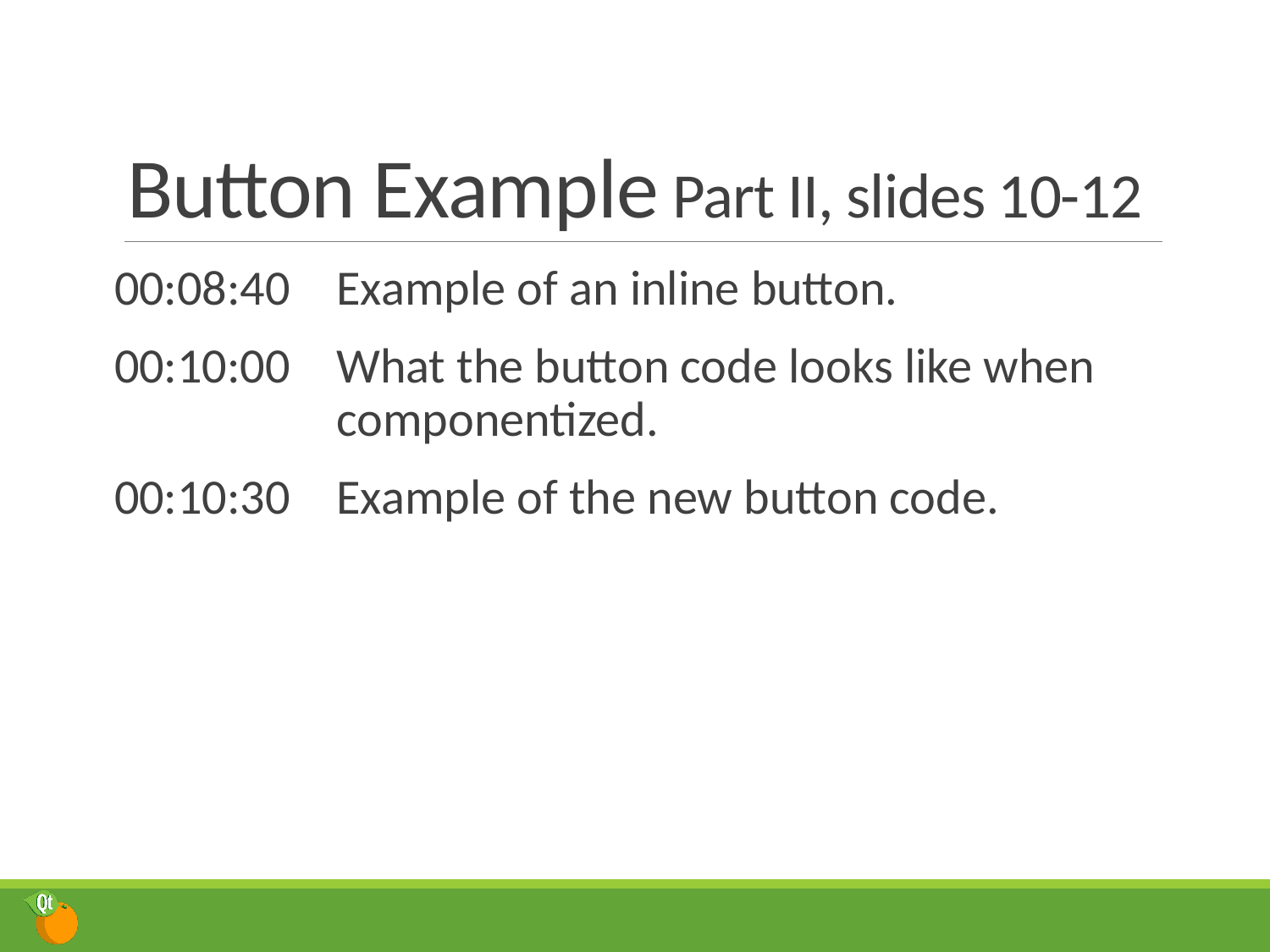

# Button Example	Part II, slides 10-12
00:08:40	Example of an inline button.
00:10:00	What the button code looks like when componentized.
00:10:30	Example of the new button code.